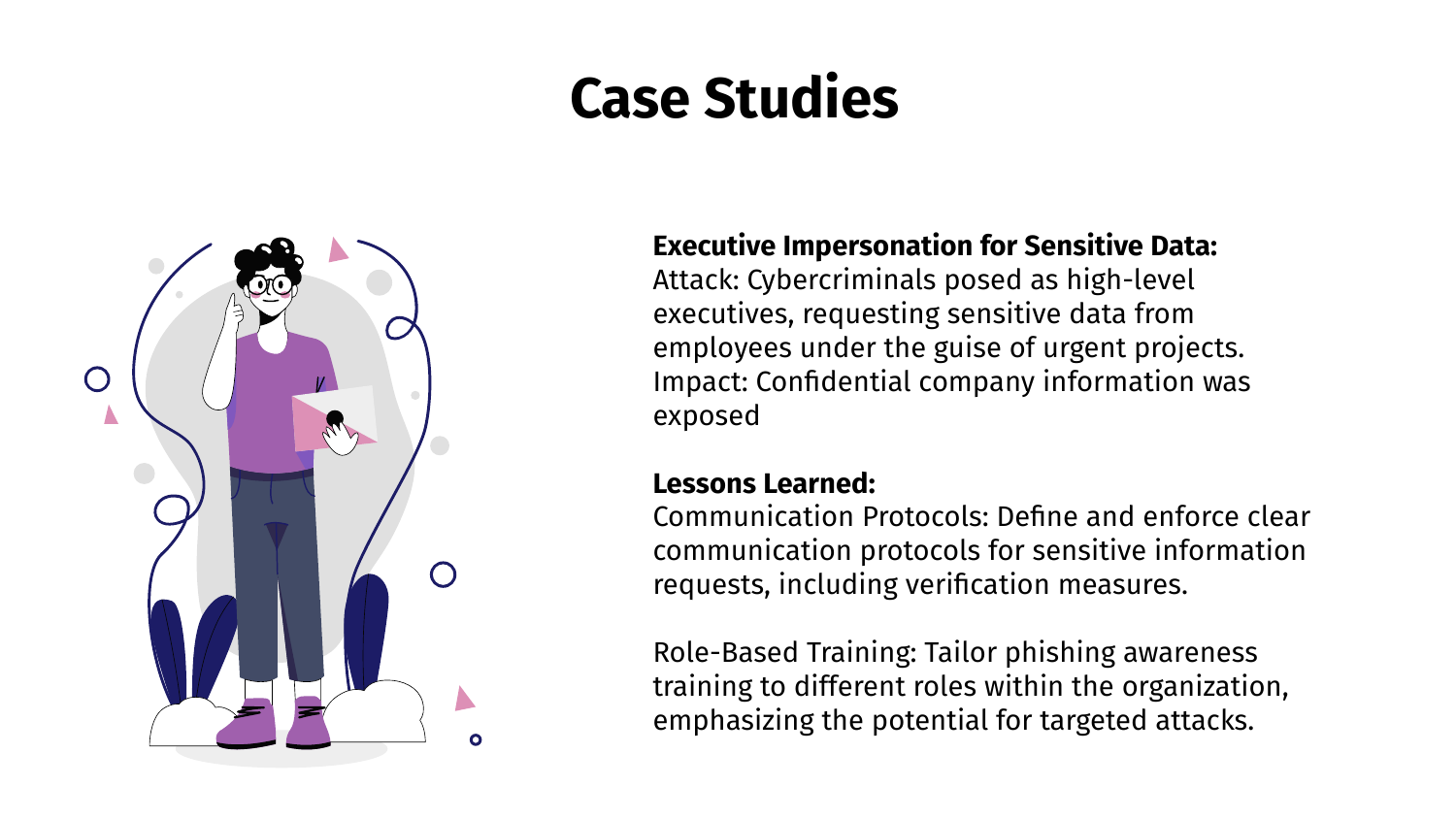

Executive Impersonation for Sensitive Data:
Attack: Cybercriminals posed as high-level executives, requesting sensitive data from employees under the guise of urgent projects.
Impact: Confidential company information was exposed

Lessons Learned:
Communication Protocols: Define and enforce clear communication protocols for sensitive information requests, including verification measures.

Role-Based Training: Tailor phishing awareness training to different roles within the organization, emphasizing the potential for targeted attacks.
# Case Studies